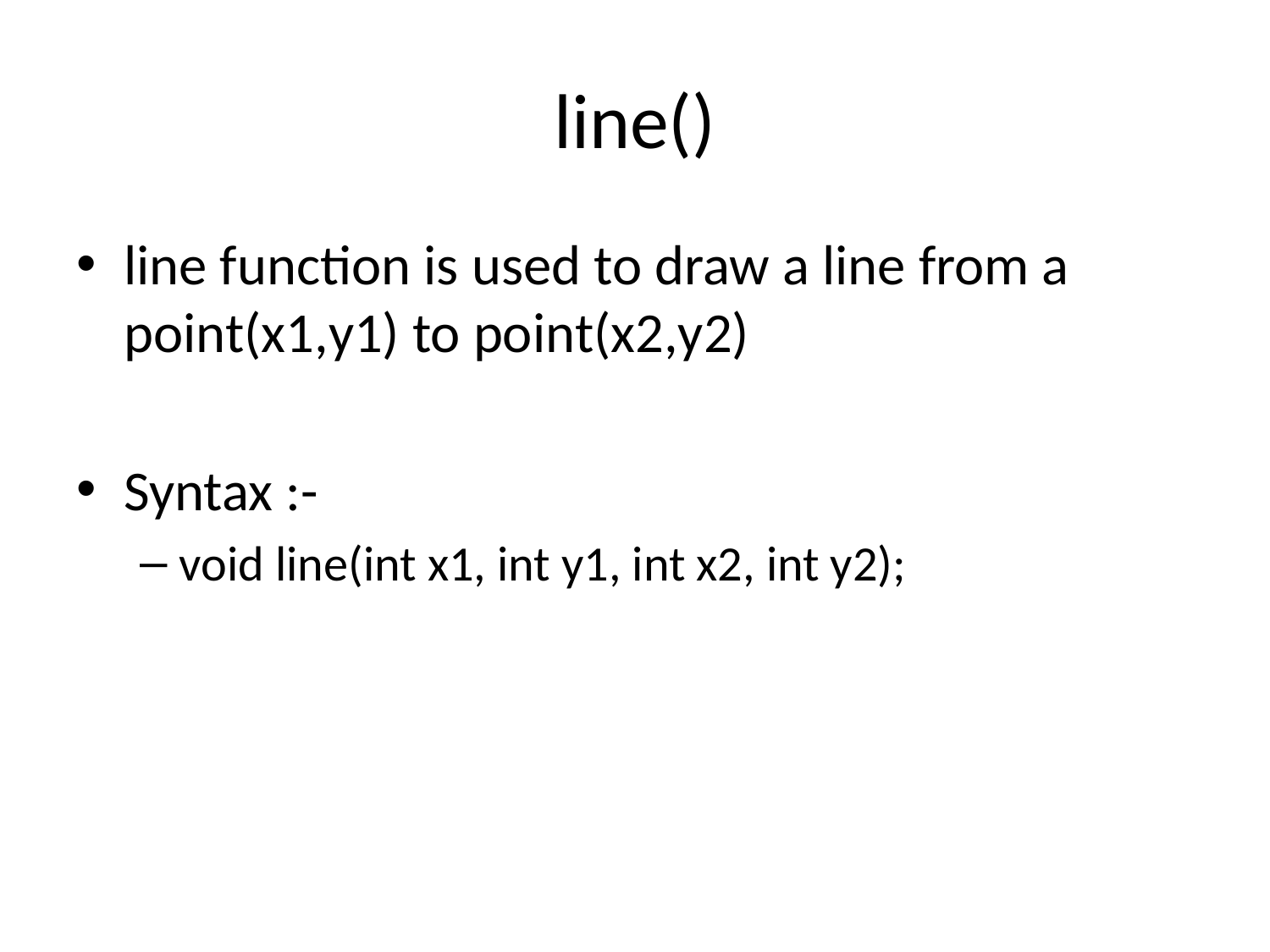

# line()
line function is used to draw a line from a point(x1,y1) to point(x2,y2)

Syntax :-
void line(int x1, int y1, int x2, int y2);